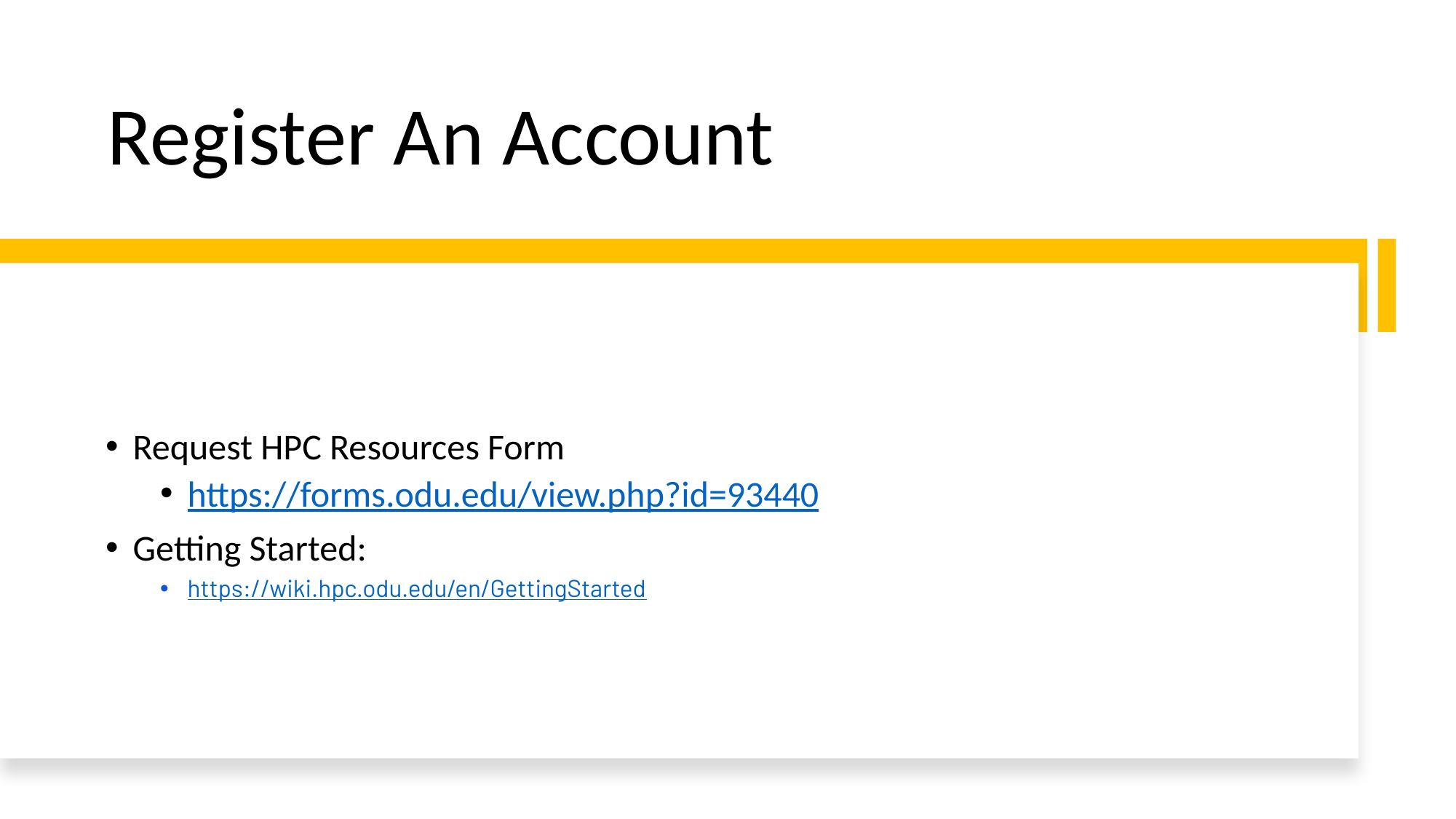

# Register An Account

Request HPC Resources Form
https://forms.odu.edu/view.php?id=93440
Getting Started:
https://wiki.hpc.odu.edu/en/GettingStarted